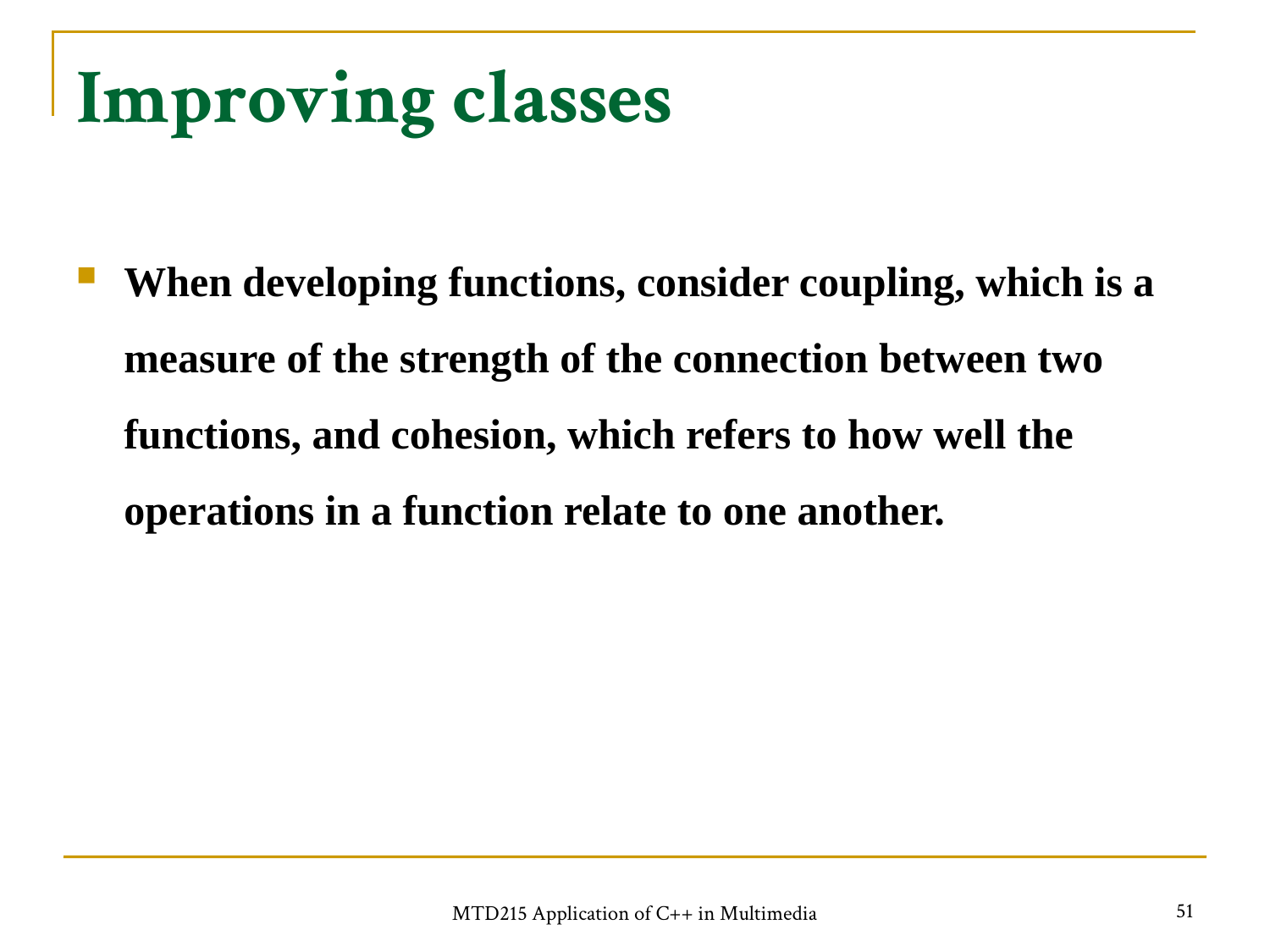

# Improving classes
When developing functions, consider coupling, which is a measure of the strength of the connection between two functions, and cohesion, which refers to how well the operations in a function relate to one another.
51
MTD215 Application of C++ in Multimedia